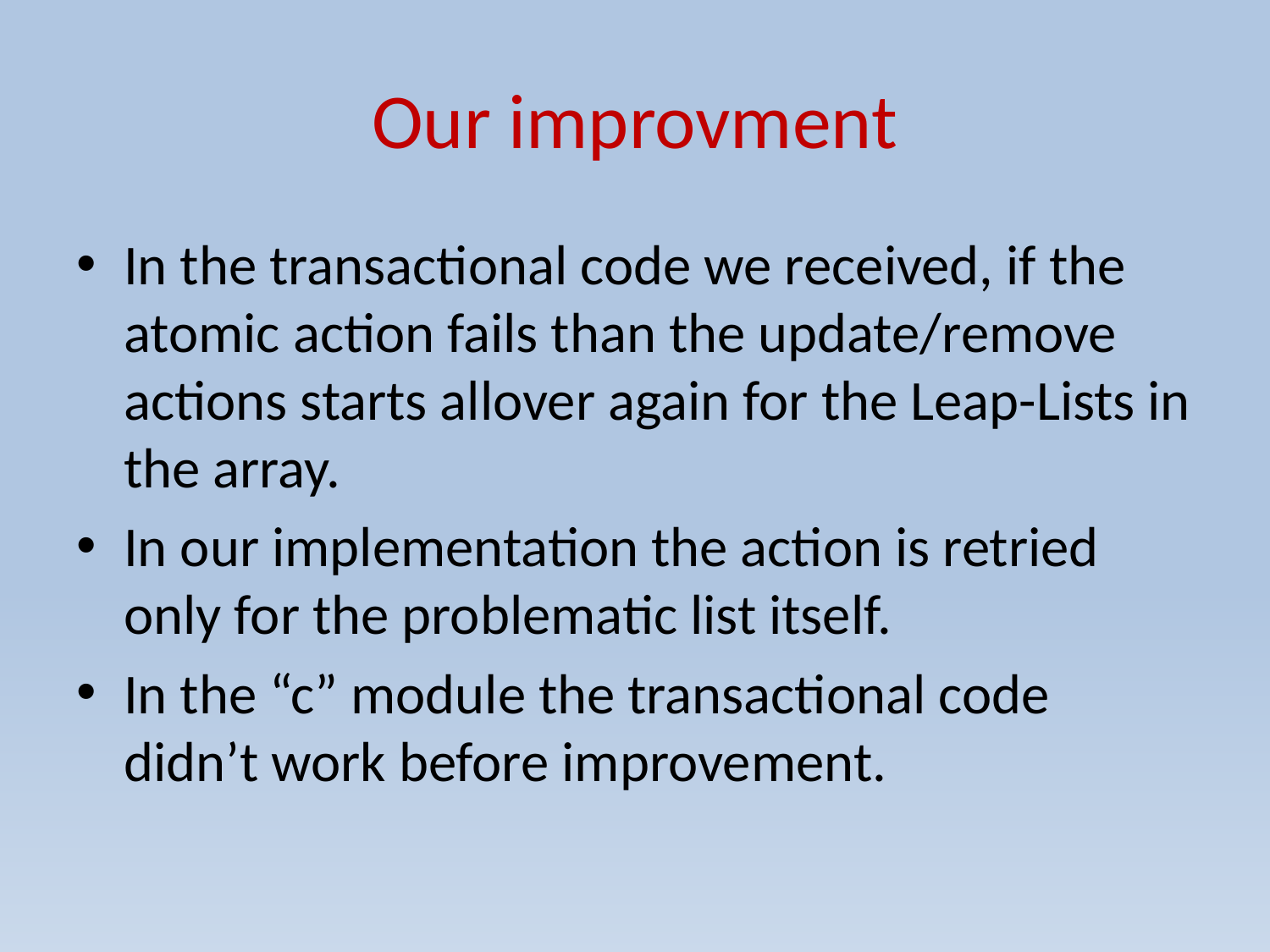

# Our improvment
In the transactional code we received, if the atomic action fails than the update/remove actions starts allover again for the Leap-Lists in the array.
In our implementation the action is retried only for the problematic list itself.
In the “c” module the transactional code didn’t work before improvement.